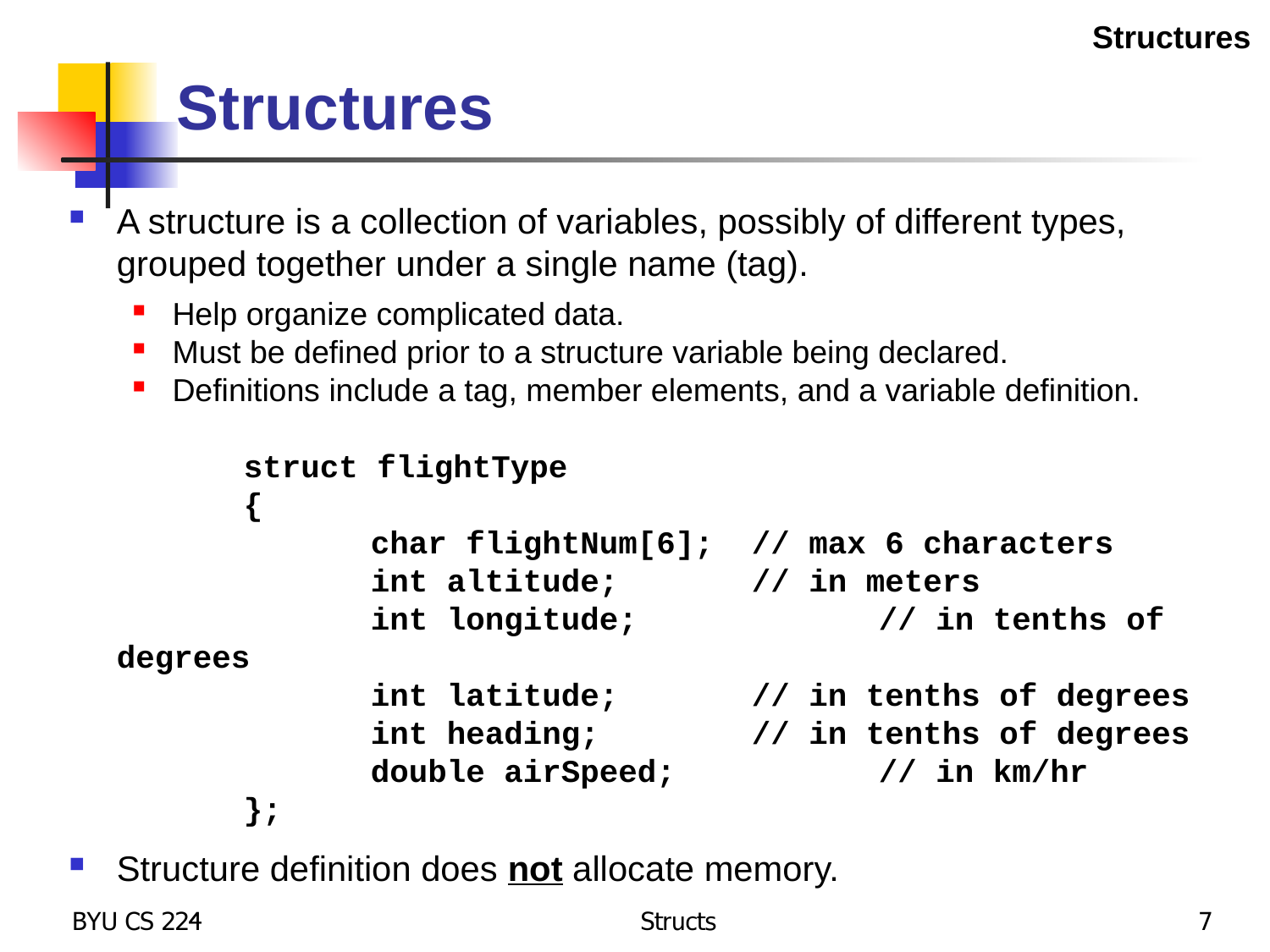

Structures
# Structures
A structure is a collection of variables, possibly of different types, grouped together under a single name (tag).
Help organize complicated data.
Must be defined prior to a structure variable being declared.
Definitions include a tag, member elements, and a variable definition.

    	struct flightType
		{
		char flightNum[6];	// max 6 characters
		int altitude;		// in meters
 		int longitude;		// in tenths of degrees
		int latitude;		// in tenths of degrees
		int heading;		// in tenths of degrees
		double airSpeed;		// in km/hr
		};

Structure definition does not allocate memory.

BYU CS 224
Structs
7